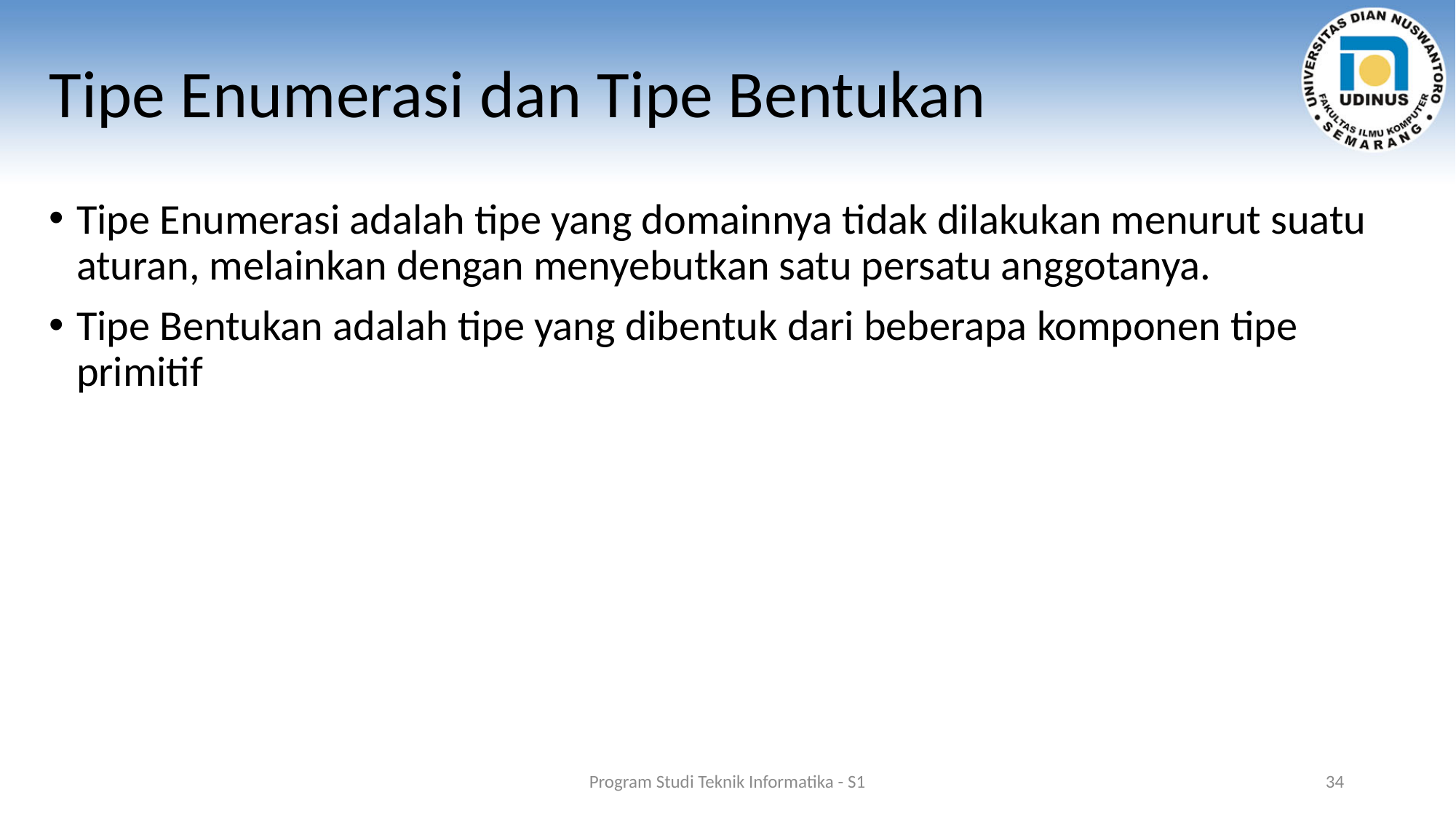

# Tipe Enumerasi dan Tipe Bentukan
Tipe Enumerasi adalah tipe yang domainnya tidak dilakukan menurut suatu aturan, melainkan dengan menyebutkan satu persatu anggotanya.
Tipe Bentukan adalah tipe yang dibentuk dari beberapa komponen tipe primitif
Program Studi Teknik Informatika - S1
34